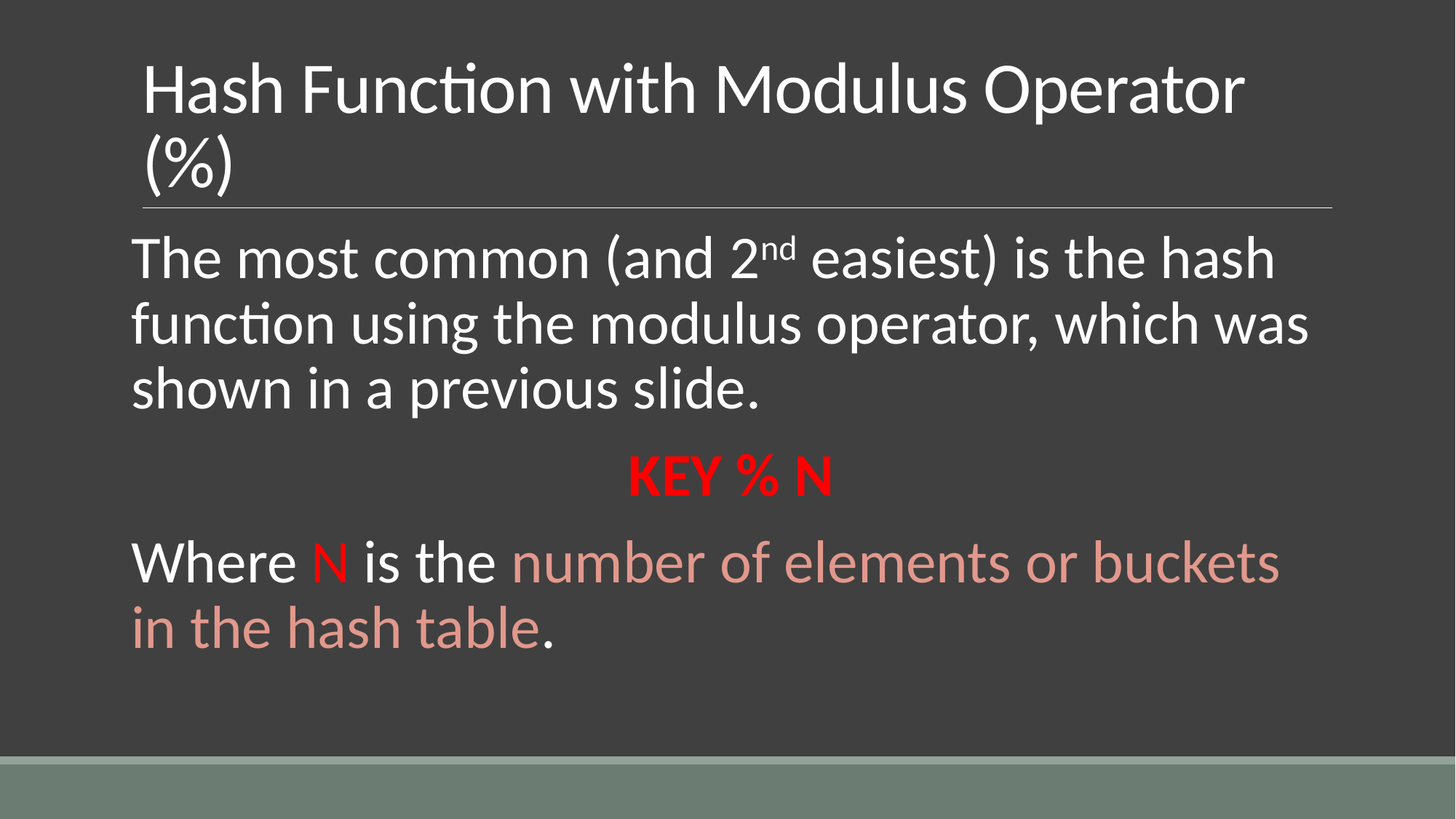

# Hash Function with Modulus Operator (%)
The most common (and 2nd easiest) is the hash function using the modulus operator, which was shown in a previous slide.
KEY % N
Where N is the number of elements or buckets in the hash table.